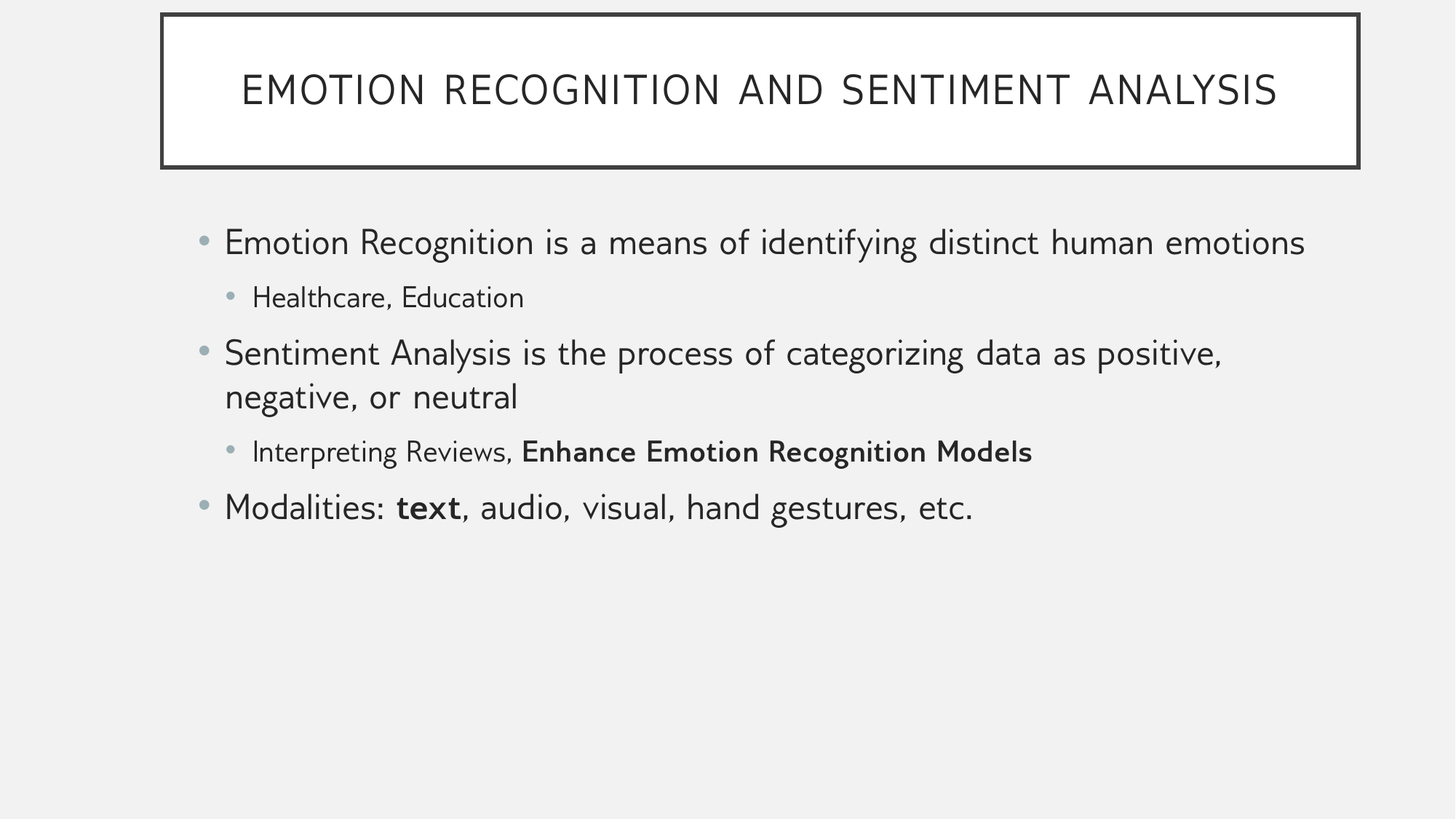

# Emotion Recognition and Sentiment Analysis
Emotion Recognition is a means of identifying distinct human emotions
Healthcare, Education
Sentiment Analysis is the process of categorizing data as positive, negative, or neutral
Interpreting Reviews, Enhance Emotion Recognition Models
Modalities: text, audio, visual, hand gestures, etc.